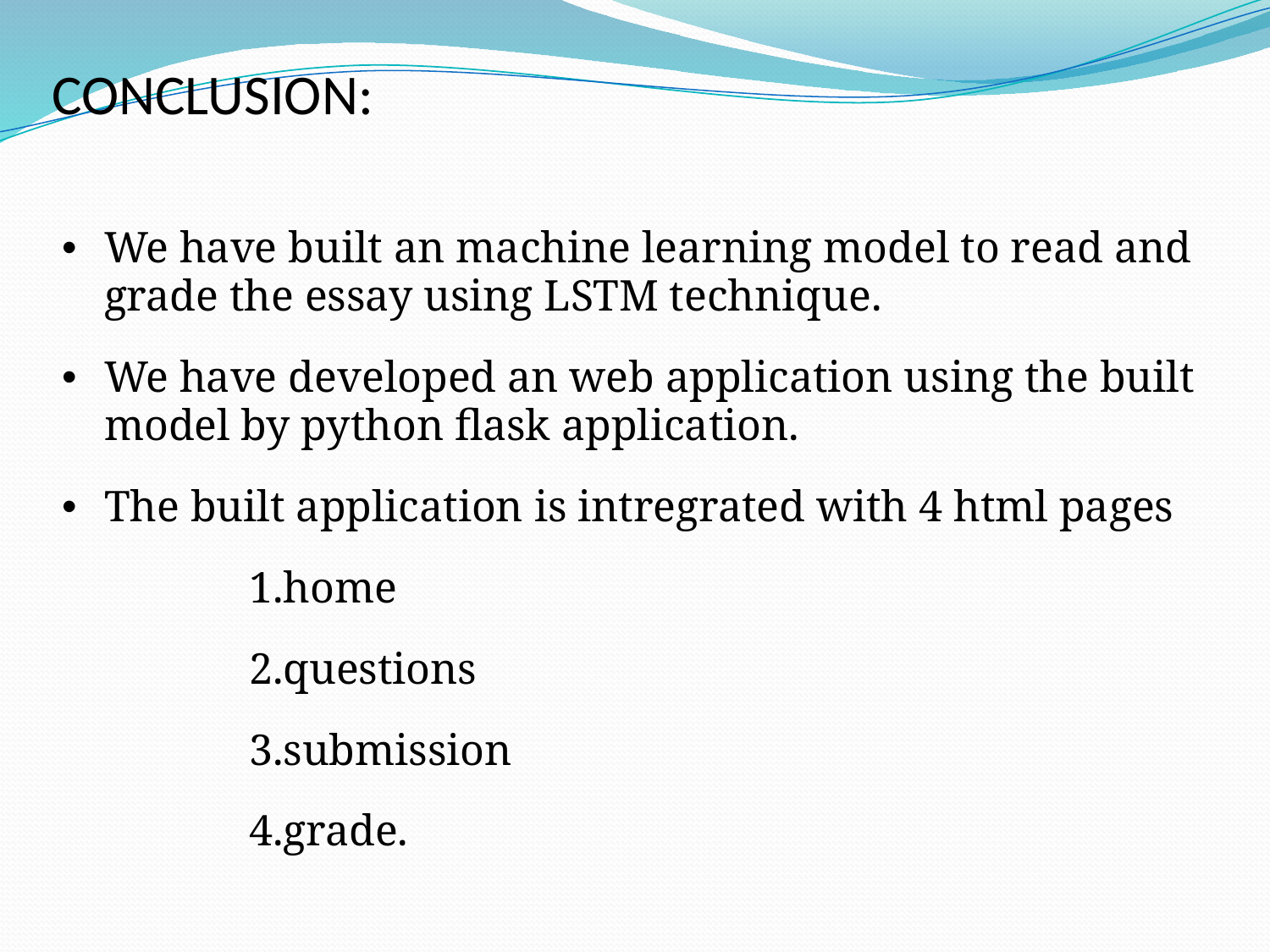

# CONCLUSION:
We have built an machine learning model to read and grade the essay using LSTM technique.
We have developed an web application using the built model by python flask application.
The built application is intregrated with 4 html pages
                 1.home
                 2.questions
                 3.submission
                 4.grade.